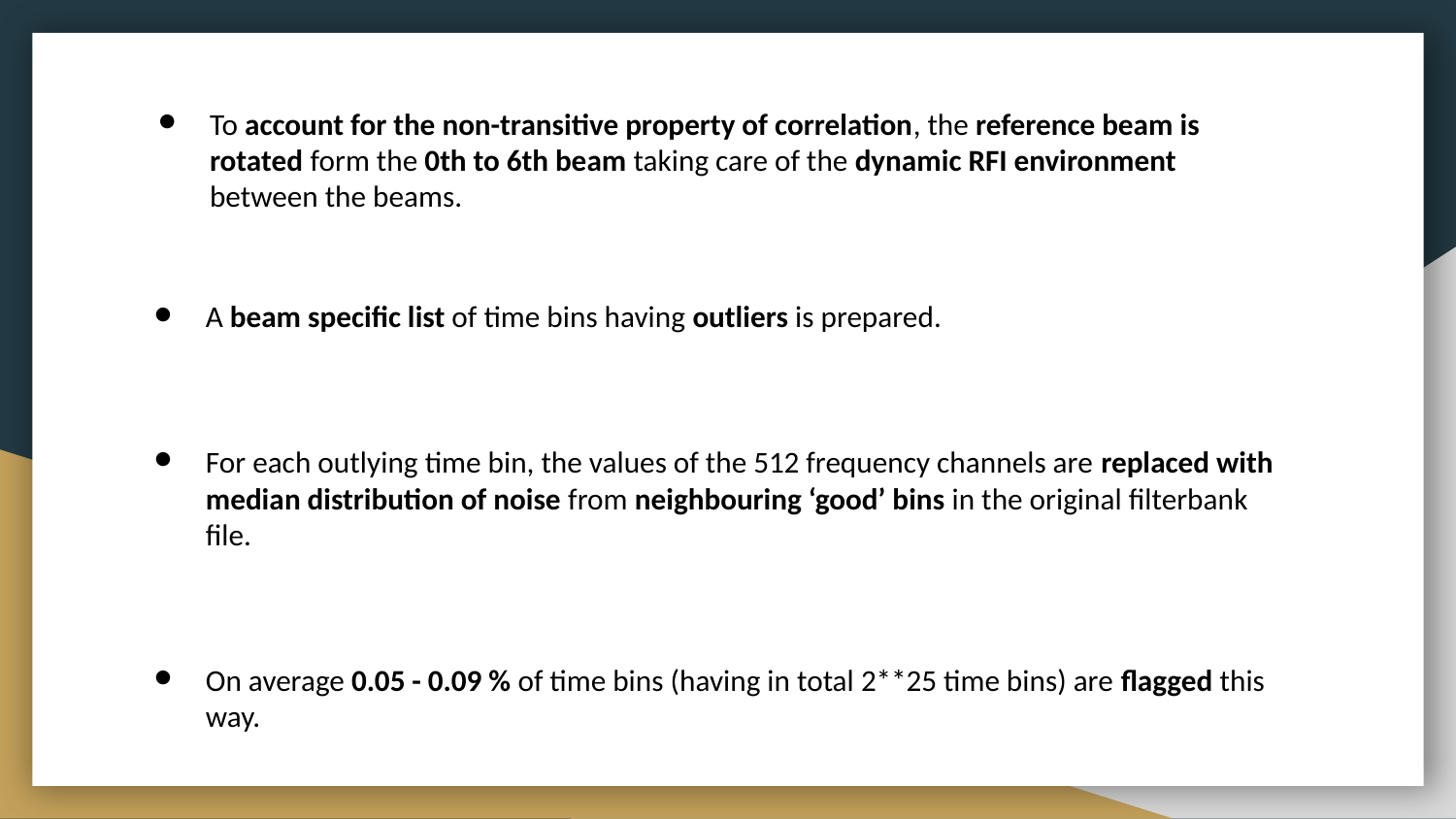

To account for the non-transitive property of correlation, the reference beam is rotated form the 0th to 6th beam taking care of the dynamic RFI environment between the beams.
# A beam specific list of time bins having outliers is prepared.

For each outlying time bin, the values of the 512 frequency channels are replaced with median distribution of noise from neighbouring ‘good’ bins in the original filterbank file.

On average 0.05 - 0.09 % of time bins (having in total 2**25 time bins) are flagged this way.